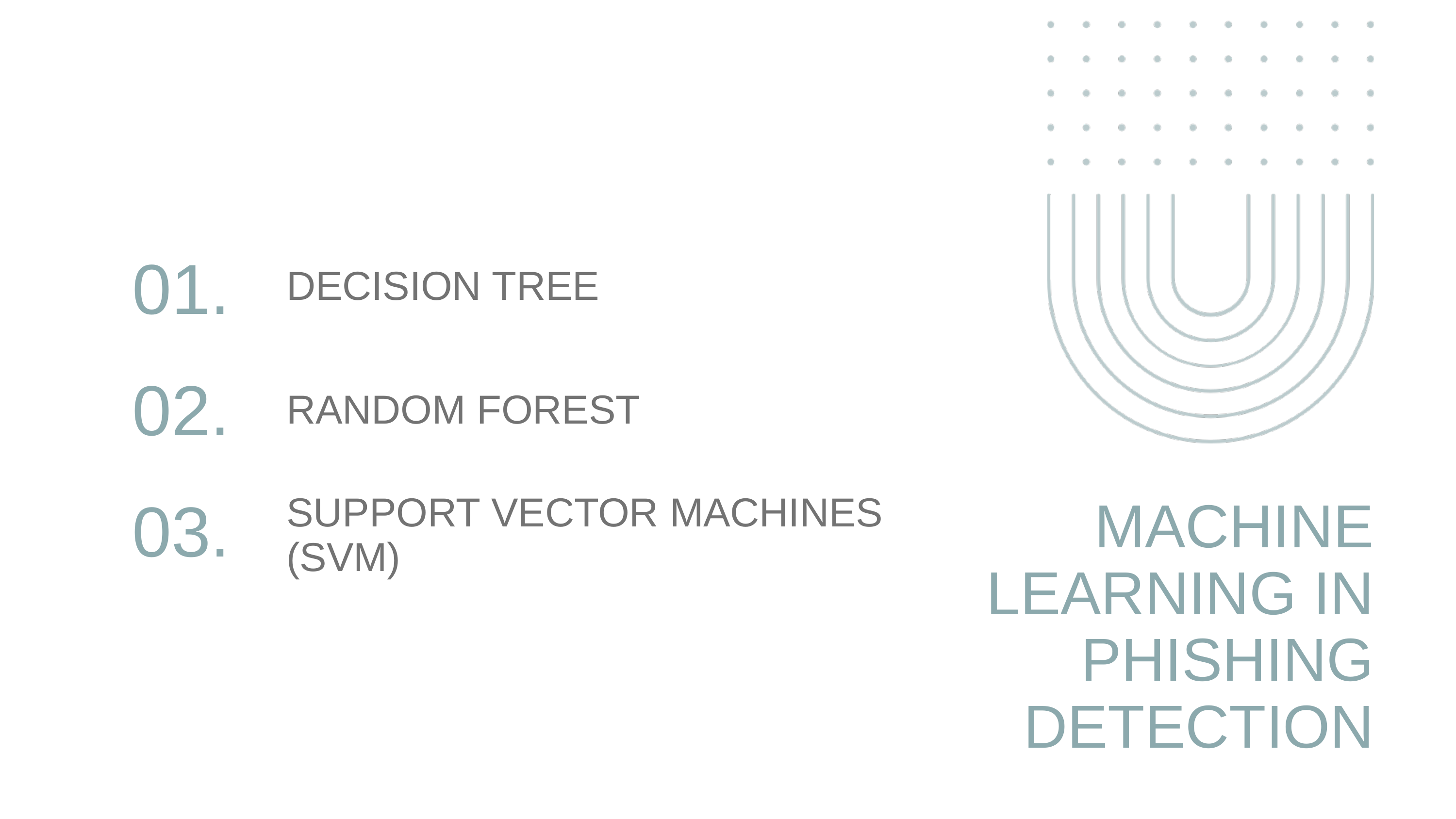

01.
DECISION TREE
02.
RANDOM FOREST
SUPPORT VECTOR MACHINES (SVM)
03.
MACHINE LEARNING IN PHISHING DETECTION